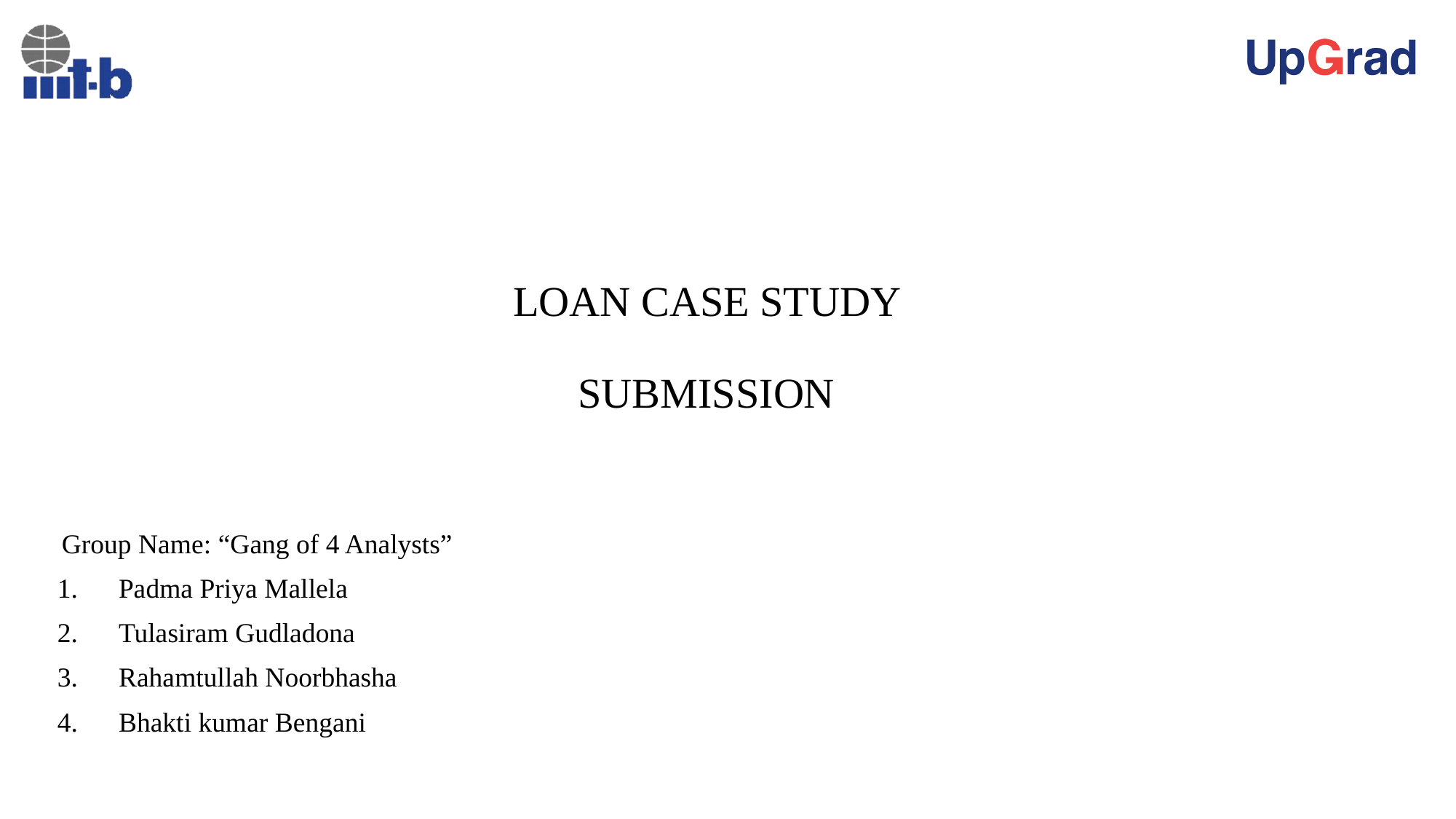

# LOAN CASE STUDY SUBMISSION
 Group Name: “Gang of 4 Analysts”
 Padma Priya Mallela
 Tulasiram Gudladona
 Rahamtullah Noorbhasha
 Bhakti kumar Bengani